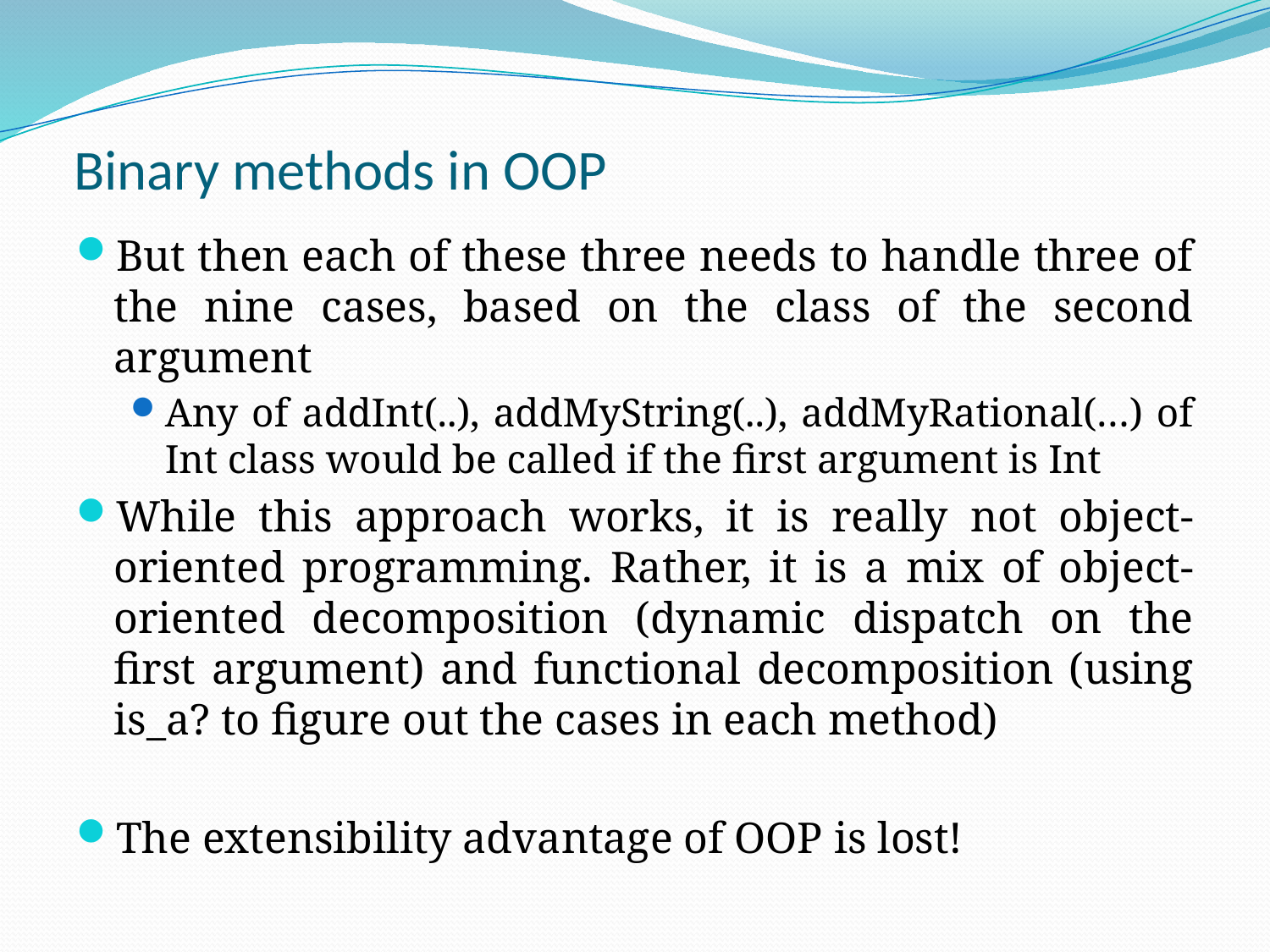

# Binary methods in OOP
But then each of these three needs to handle three of the nine cases, based on the class of the second argument
Any of addInt(..), addMyString(..), addMyRational(…) of Int class would be called if the first argument is Int
While this approach works, it is really not object-oriented programming. Rather, it is a mix of object-oriented decomposition (dynamic dispatch on the first argument) and functional decomposition (using is_a? to figure out the cases in each method)

The extensibility advantage of OOP is lost!